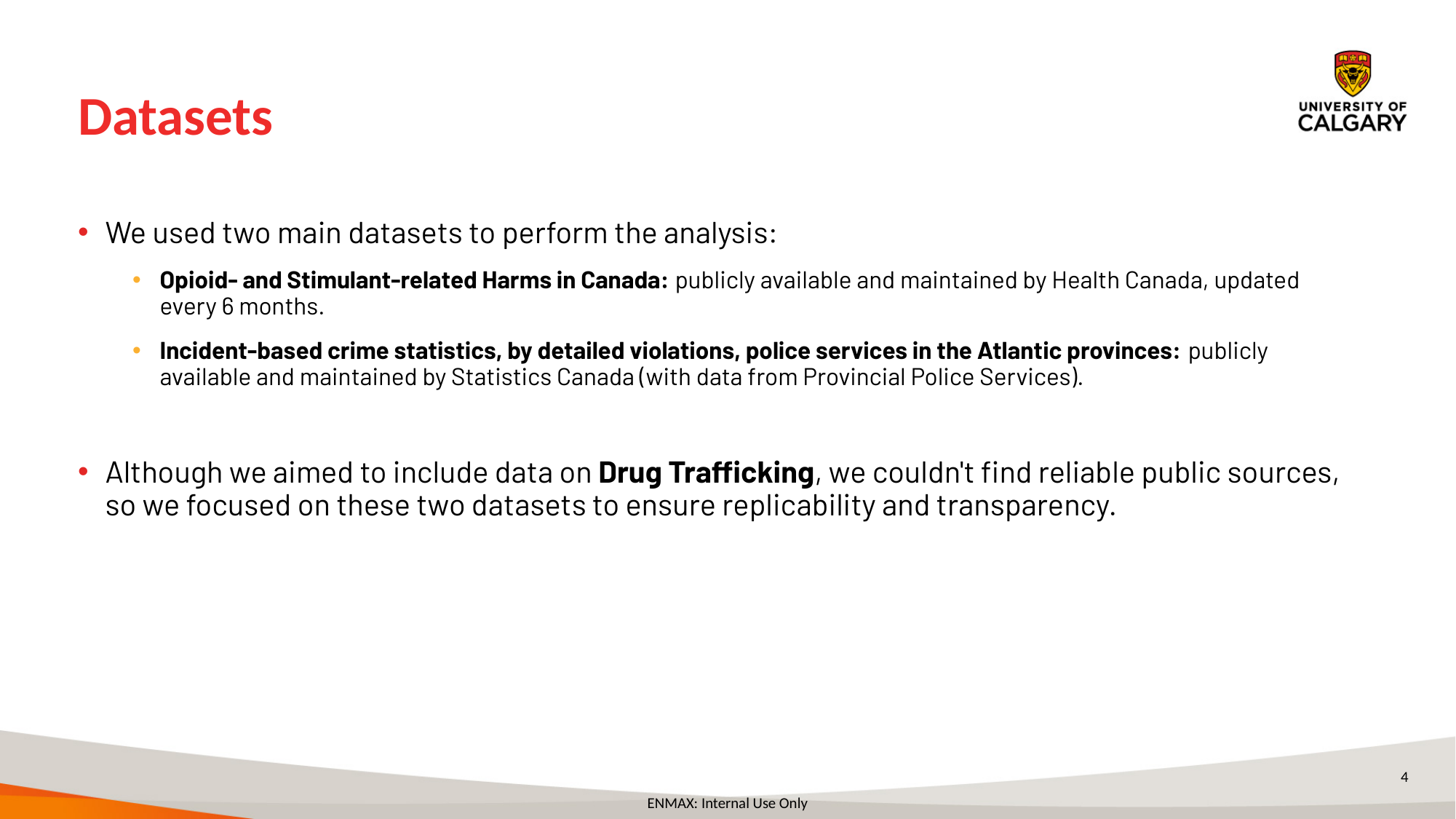

# Datasets
We used two main datasets to perform the analysis:
Opioid- and Stimulant-related Harms in Canada: publicly available and maintained by Health Canada, updated every 6 months.
Incident-based crime statistics, by detailed violations, police services in the Atlantic provinces: publicly available and maintained by Statistics Canada (with data from Provincial Police Services).

Although we aimed to include data on Drug Trafficking, we couldn't find reliable public sources, so we focused on these two datasets to ensure replicability and transparency.
4